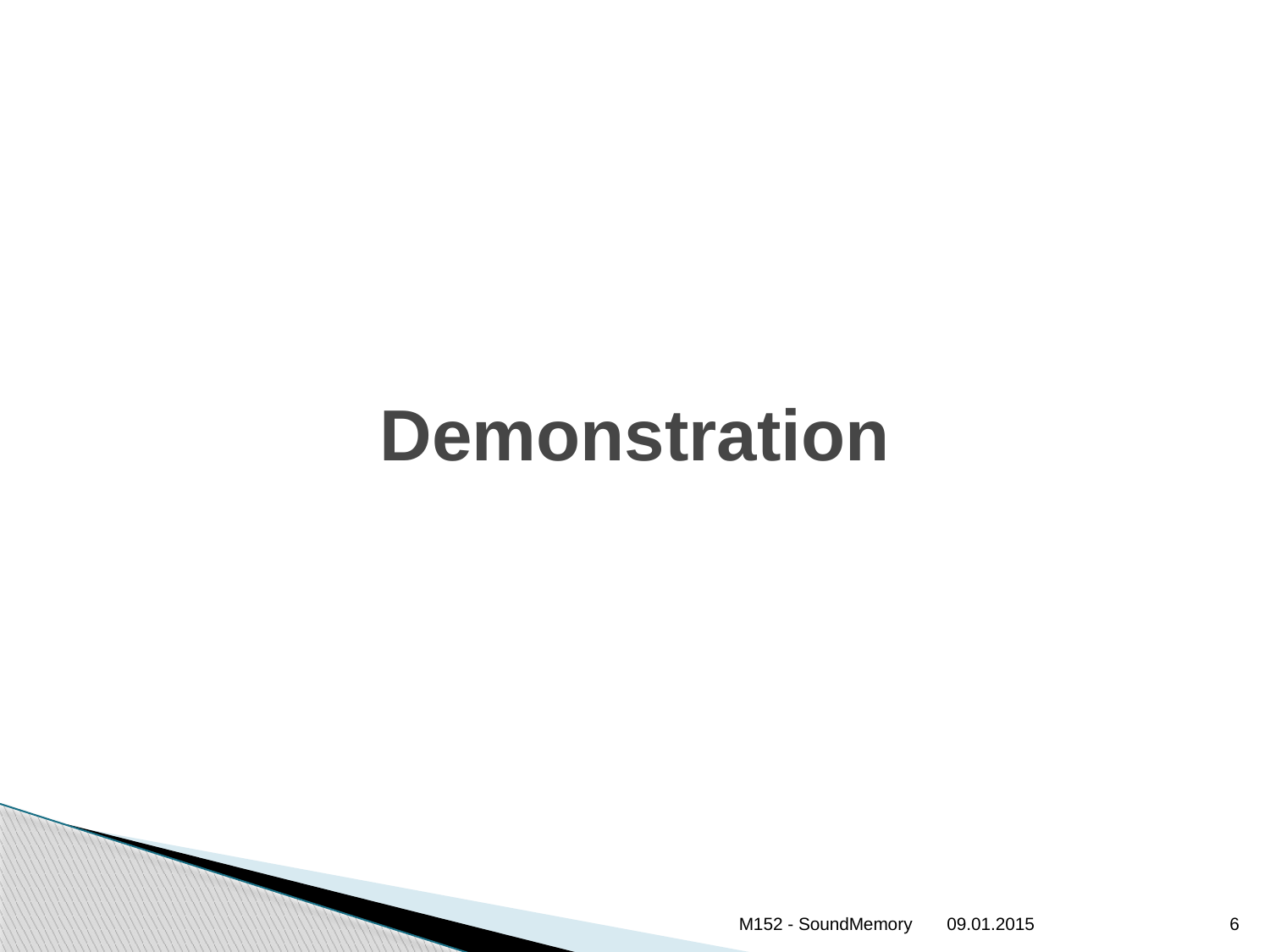

# Demonstration
M152 - SoundMemory
09.01.2015
6